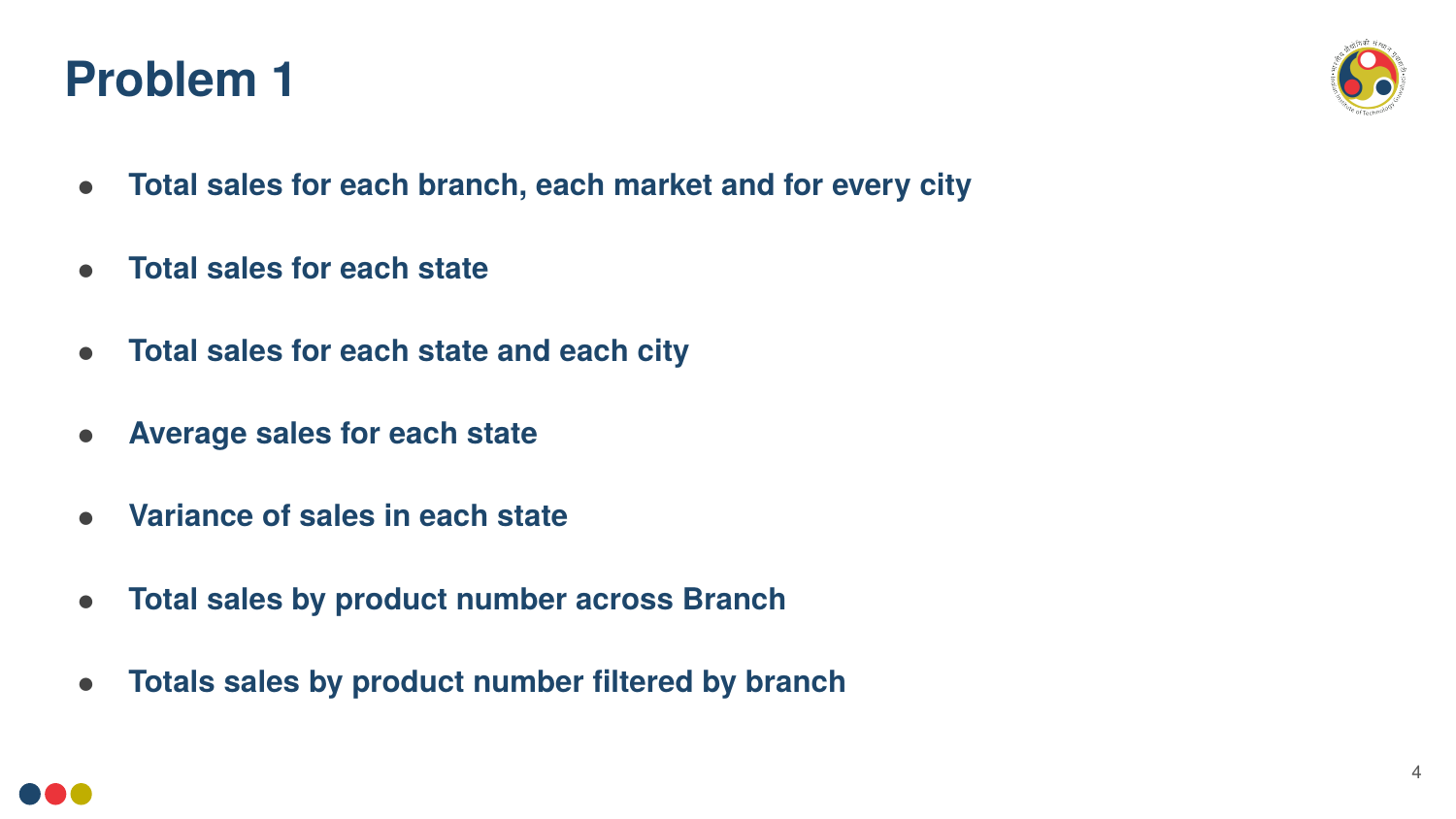

# Problem 1
Total sales for each branch, each market and for every city

Total sales for each state

Total sales for each state and each city

Average sales for each state

Variance of sales in each state

Total sales by product number across Branch

Totals sales by product number filtered by branch

4